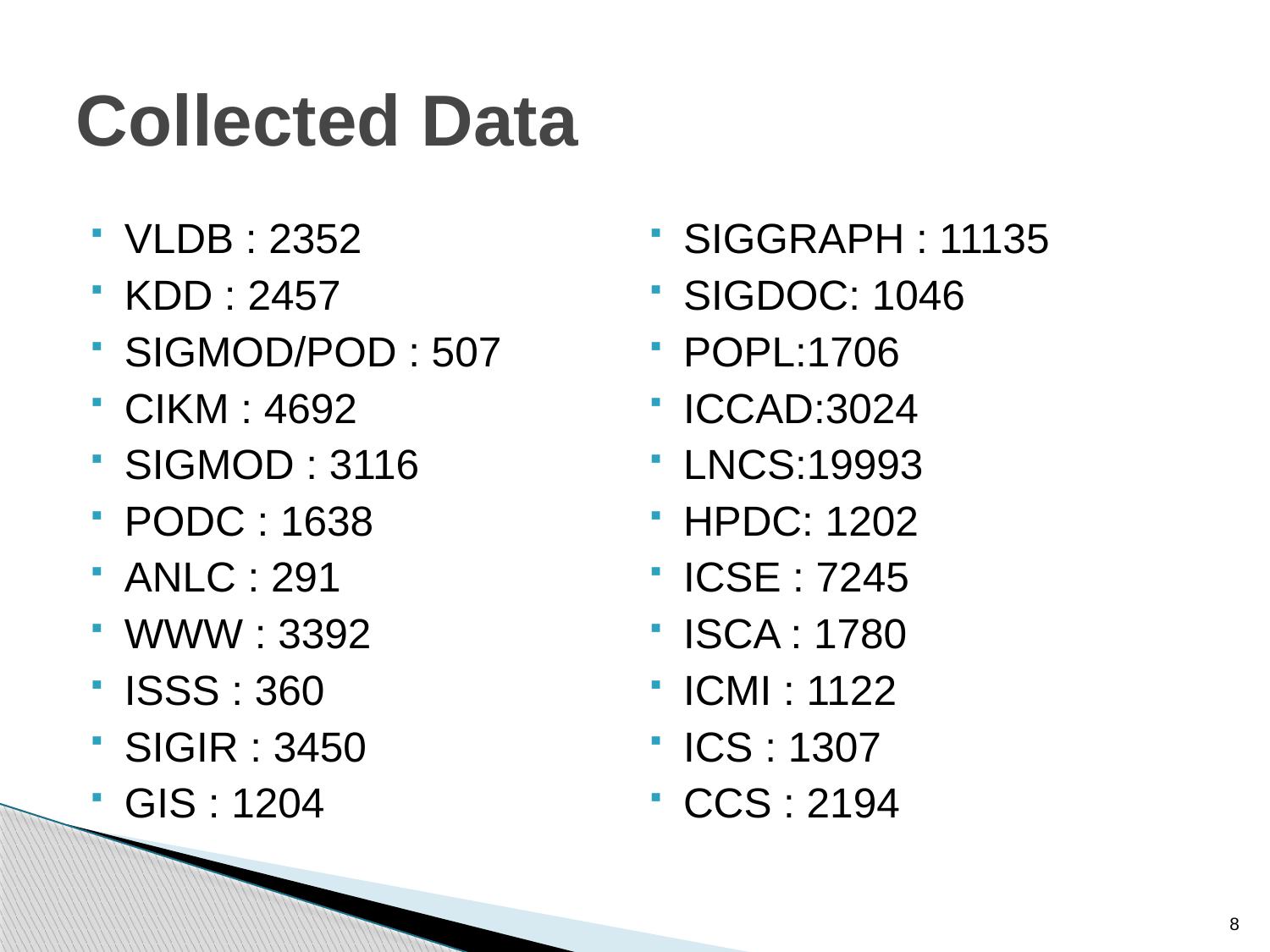

# Collected Data
VLDB : 2352
KDD : 2457
SIGMOD/POD : 507
CIKM : 4692
SIGMOD : 3116
PODC : 1638
ANLC : 291
WWW : 3392
ISSS : 360
SIGIR : 3450
GIS : 1204
SIGGRAPH : 11135
SIGDOC: 1046
POPL:1706
ICCAD:3024
LNCS:19993
HPDC: 1202
ICSE : 7245
ISCA : 1780
ICMI : 1122
ICS : 1307
CCS : 2194
8